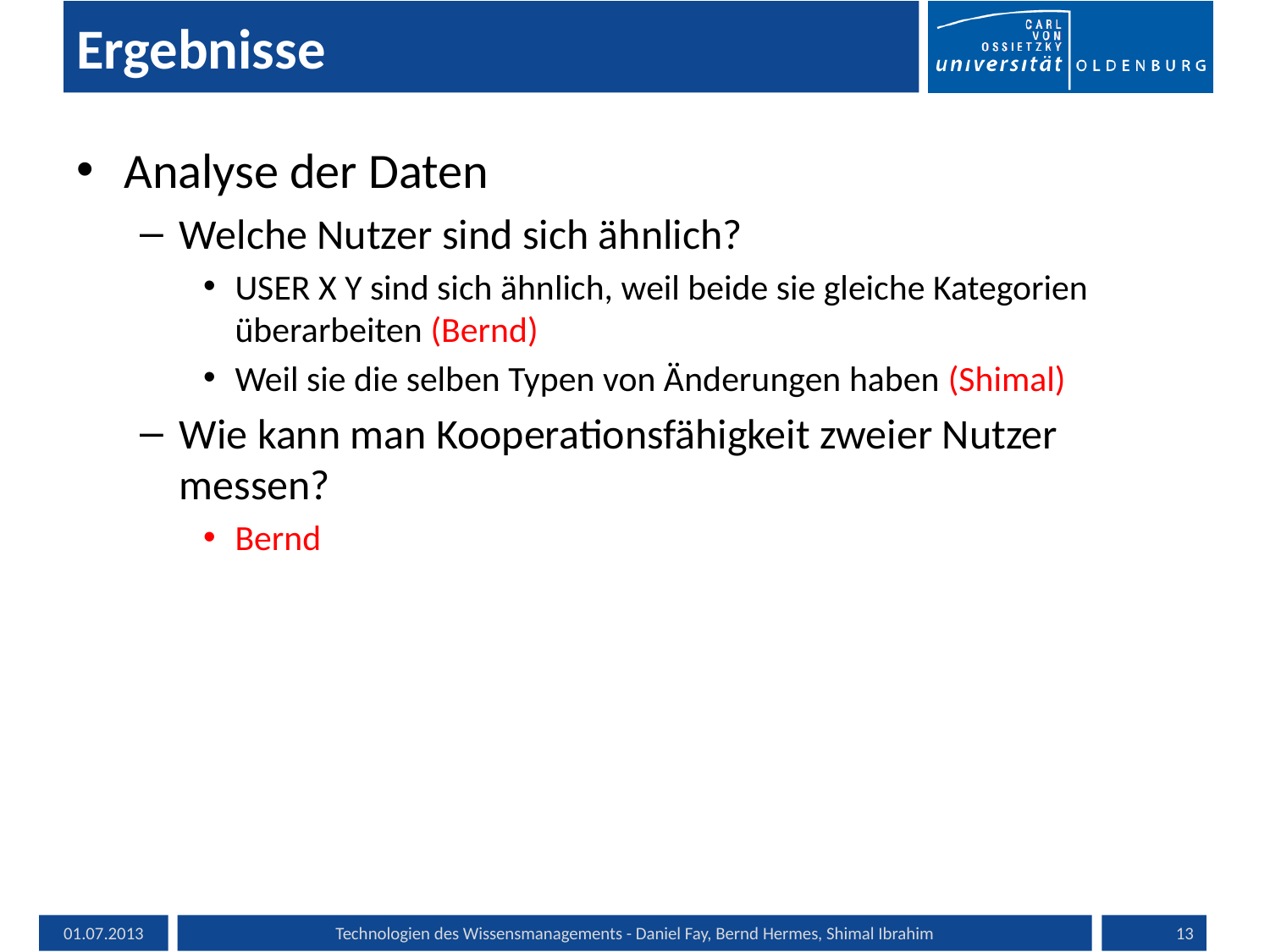

# Ergebnisse
Analyse der Daten
Welche Nutzer sind sich ähnlich?
USER X Y sind sich ähnlich, weil beide sie gleiche Kategorien überarbeiten (Bernd)
Weil sie die selben Typen von Änderungen haben (Shimal)
Wie kann man Kooperationsfähigkeit zweier Nutzer messen?
Bernd
01.07.2013
Technologien des Wissensmanagements - Daniel Fay, Bernd Hermes, Shimal Ibrahim
13